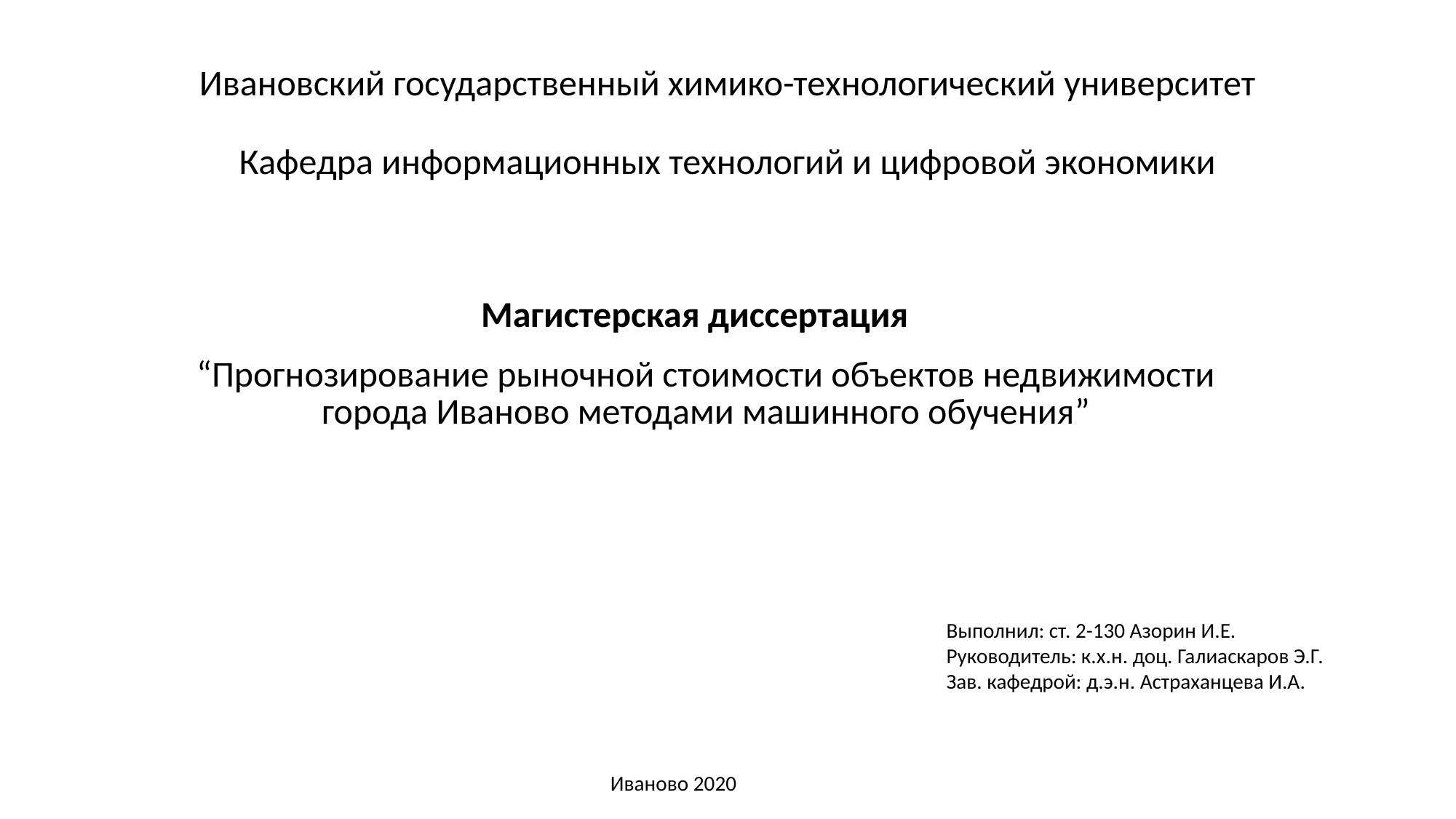

# Ивановский государственный химико-технологический университет

Кафедра информационных технологий и цифровой экономики
Магистерская диссертация
“Прогнозирование рыночной стоимости объектов недвижимости города Иваново методами машинного обучения”
Выполнил: ст. 2-130 Азорин И.Е.
Руководитель: к.х.н. доц. Галиаскаров Э.Г.
Зав. кафедрой: д.э.н. Астраханцева И.А.

Иваново 2020